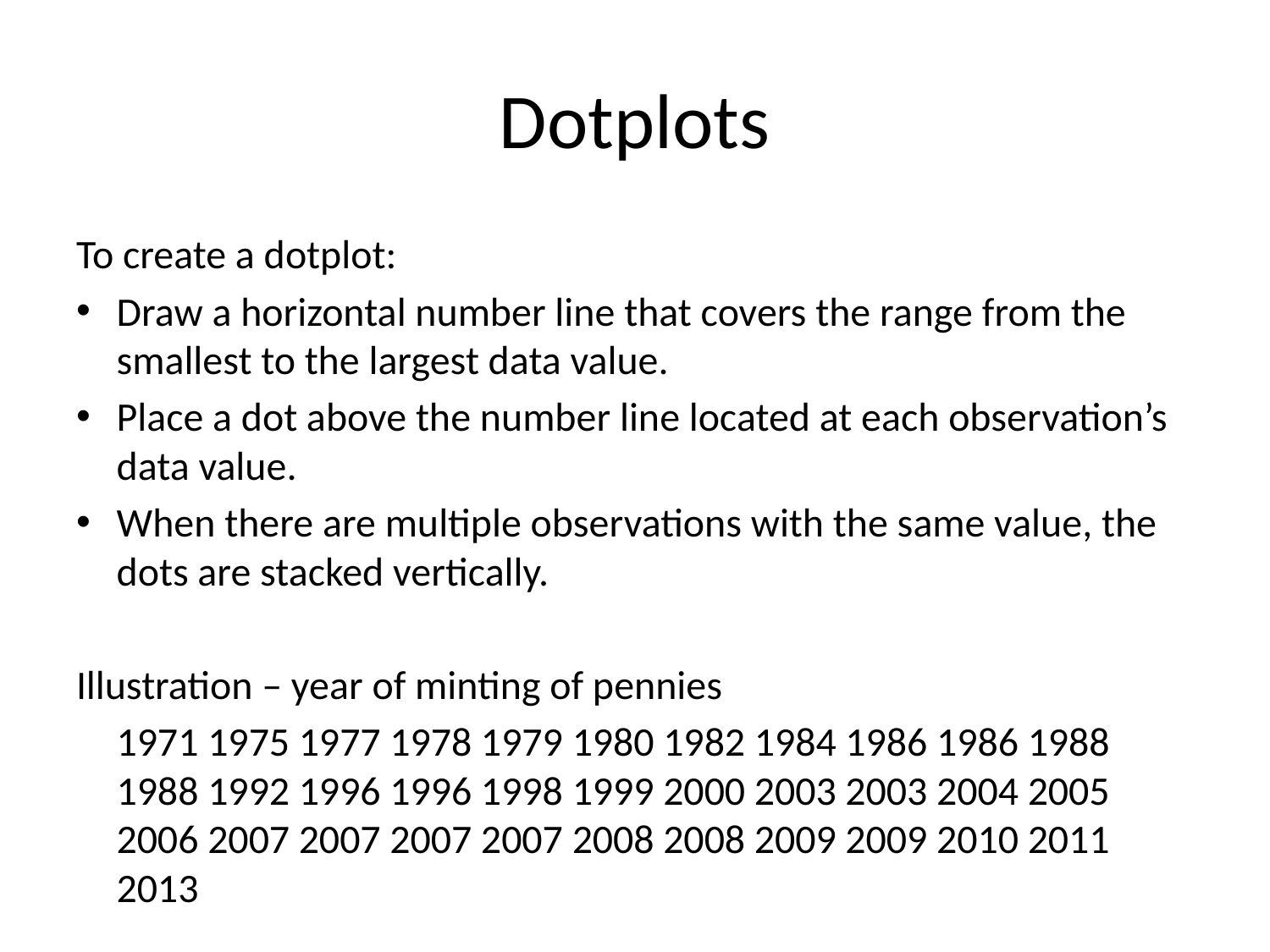

# Dotplots
To create a dotplot:
Draw a horizontal number line that covers the range from the smallest to the largest data value.
Place a dot above the number line located at each observation’s data value.
When there are multiple observations with the same value, the dots are stacked vertically.

Illustration – year of minting of pennies
1971 1975 1977 1978 1979 1980 1982 1984 1986 1986 1988 1988 1992 1996 1996 1998 1999 2000 2003 2003 2004 2005 2006 2007 2007 2007 2007 2008 2008 2009 2009 2010 2011 2013